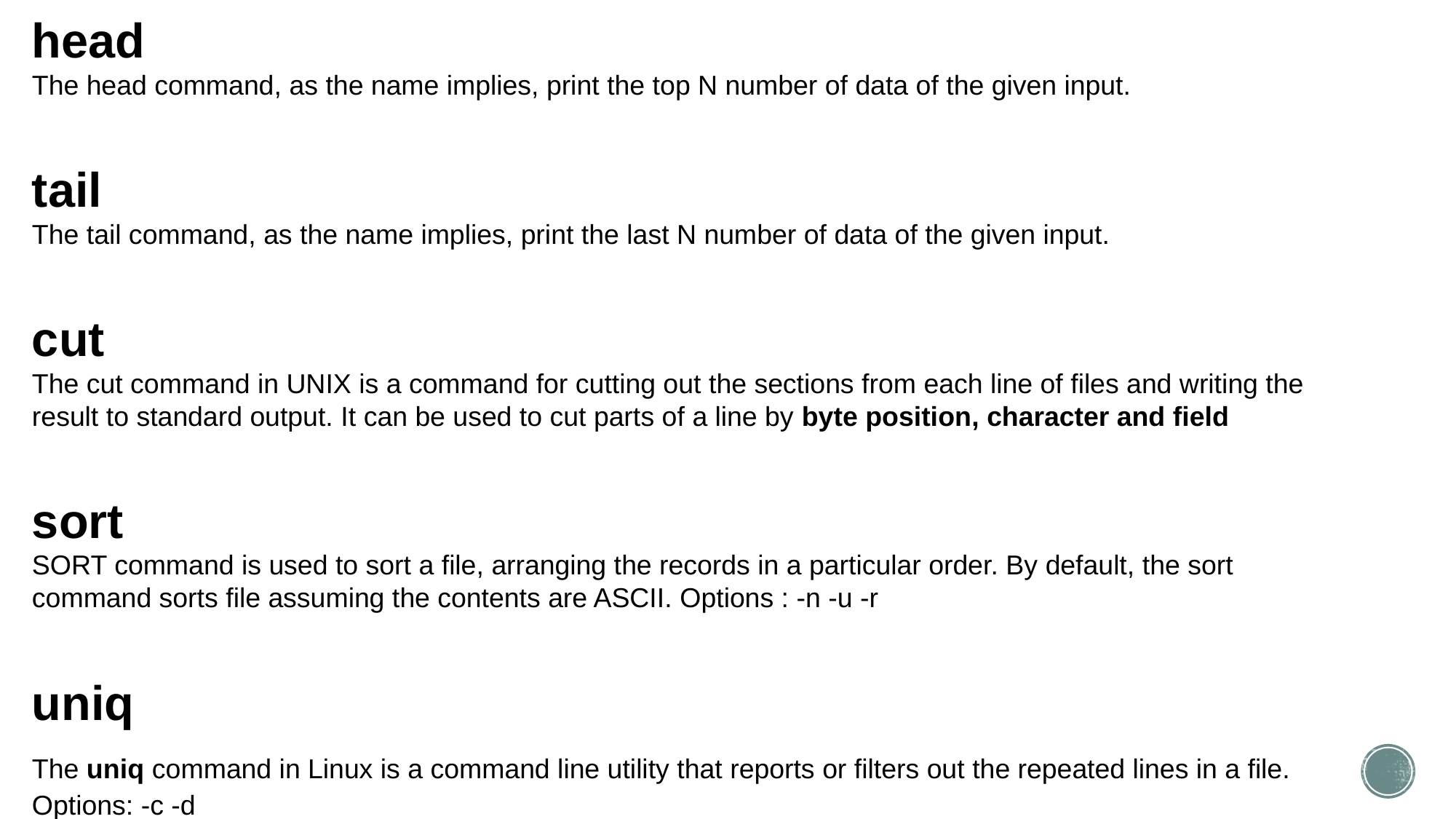

head
The head command, as the name implies, print the top N number of data of the given input.

tail
The tail command, as the name implies, print the last N number of data of the given input.

cut
The cut command in UNIX is a command for cutting out the sections from each line of files and writing the result to standard output. It can be used to cut parts of a line by byte position, character and field

sort
SORT command is used to sort a file, arranging the records in a particular order. By default, the sort command sorts file assuming the contents are ASCII. Options : -n -u -r

uniq
The uniq command in Linux is a command line utility that reports or filters out the repeated lines in a file. Options: -c -d